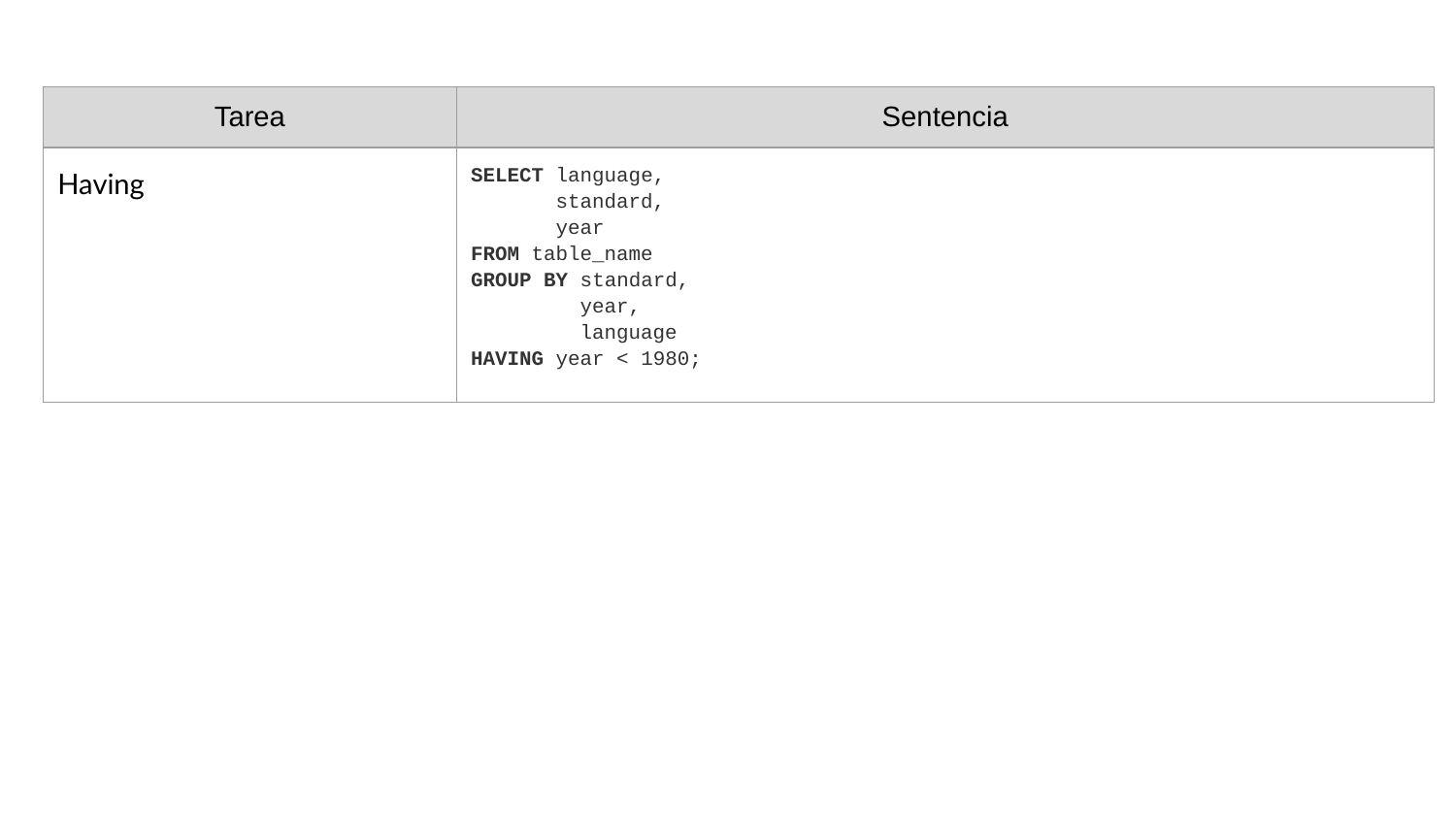

| Tarea | Sentencia |
| --- | --- |
| Having | SELECT language, standard, year FROM table\_name GROUP BY standard, year, language HAVING year < 1980; |